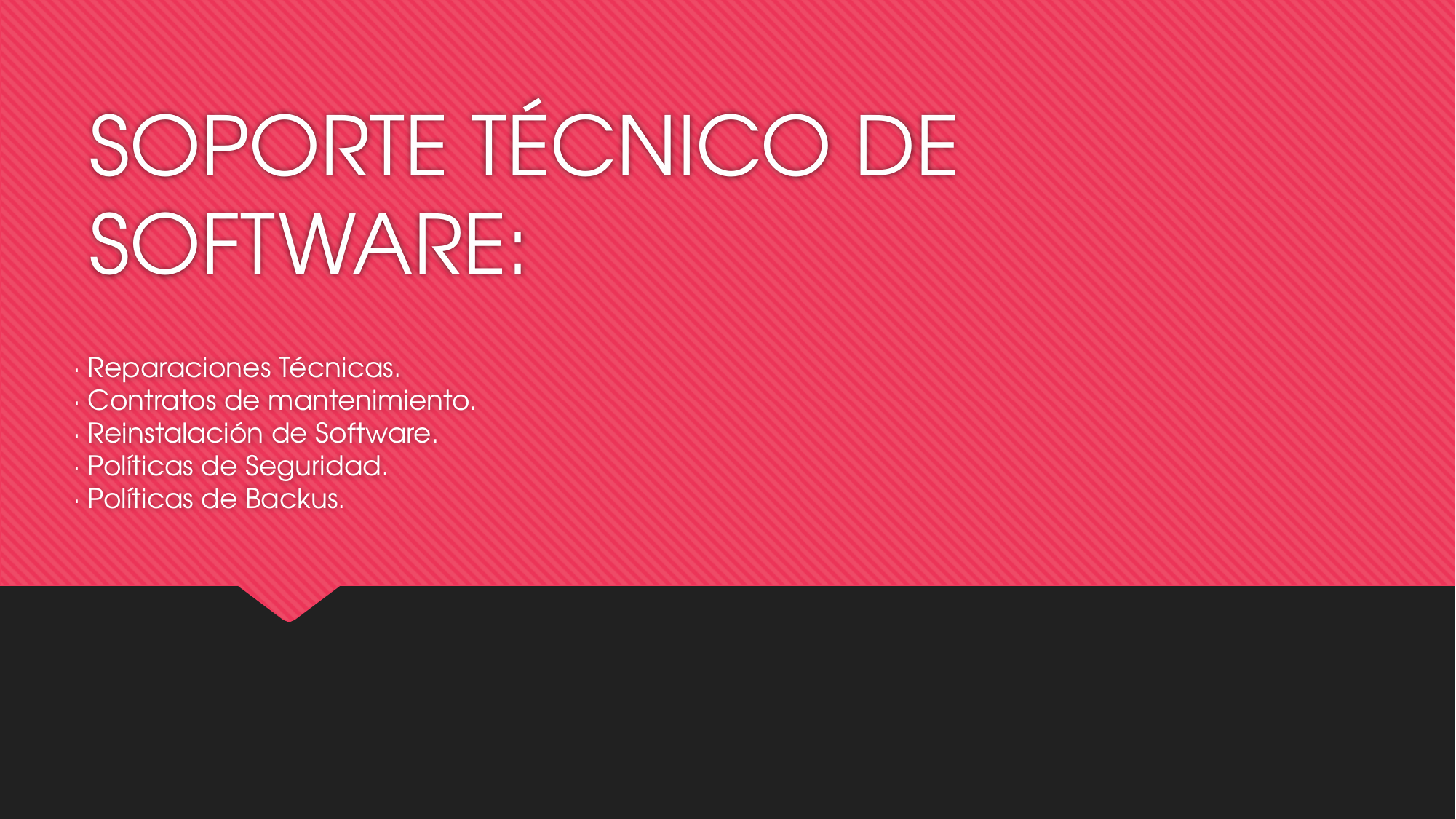

# SOPORTE TÉCNICO DE SOFTWARE:
· Reparaciones Técnicas. 
· Contratos de mantenimiento. 
· Reinstalación de Software. 
· Políticas de Seguridad. 
· Políticas de Backus.